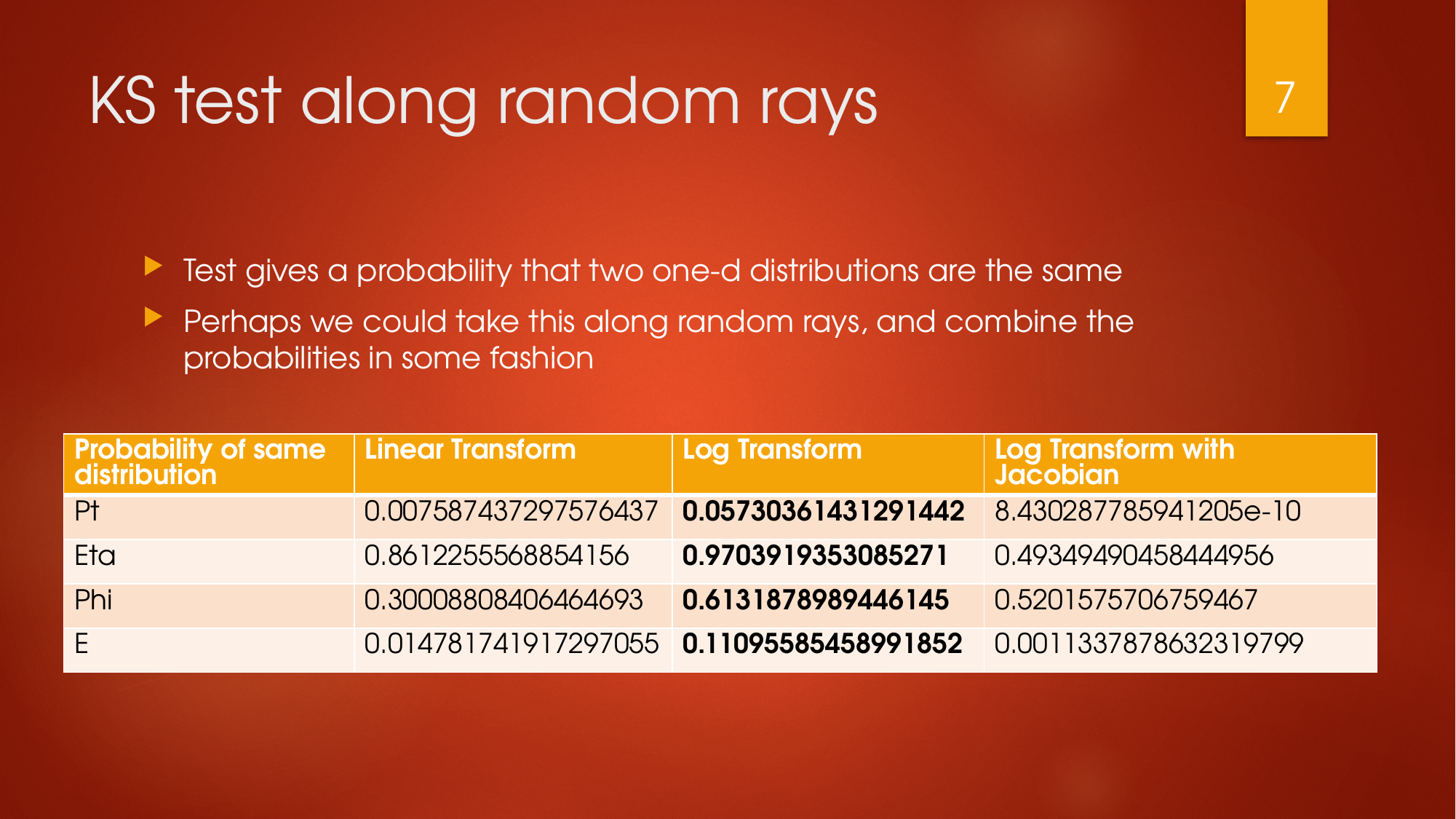

7
# KS test along random rays
Test gives a probability that two one-d distributions are the same
Perhaps we could take this along random rays, and combine the probabilities in some fashion

| Probability of same distribution | Linear Transform | Log Transform | Log Transform with Jacobian |
| --- | --- | --- | --- |
| Pt | 0.007587437297576437 | 0.05730361431291442 | 8.430287785941205e-10 |
| Eta | 0.8612255568854156 | 0.9703919353085271 | 0.49349490458444956 |
| Phi | 0.30008808406464693 | 0.6131878989446145 | 0.5201575706759467 |
| E | 0.014781741917297055 | 0.11095585458991852 | 0.0011337878632319799 |